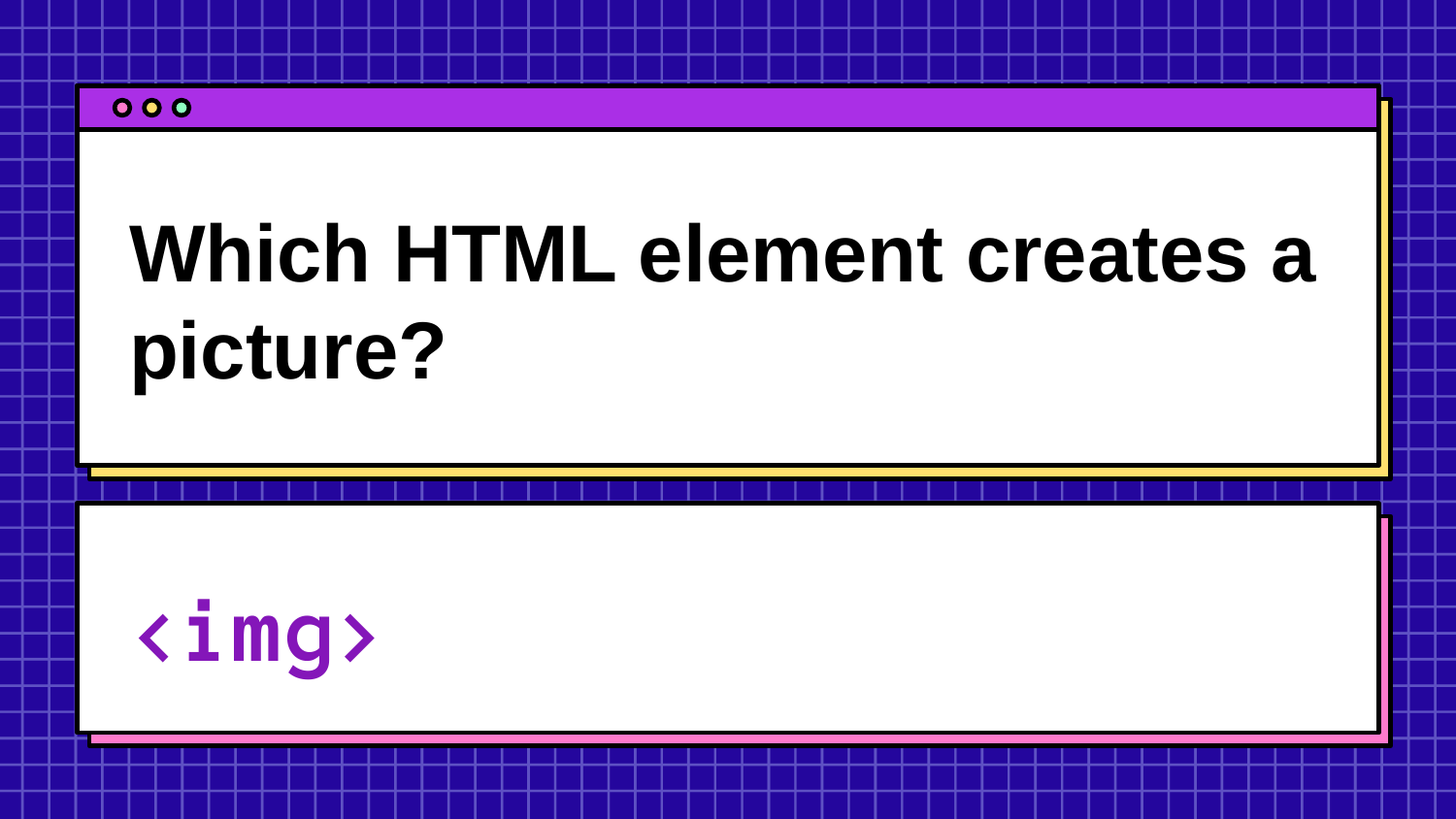

# Which HTML element creates a picture?
<img>